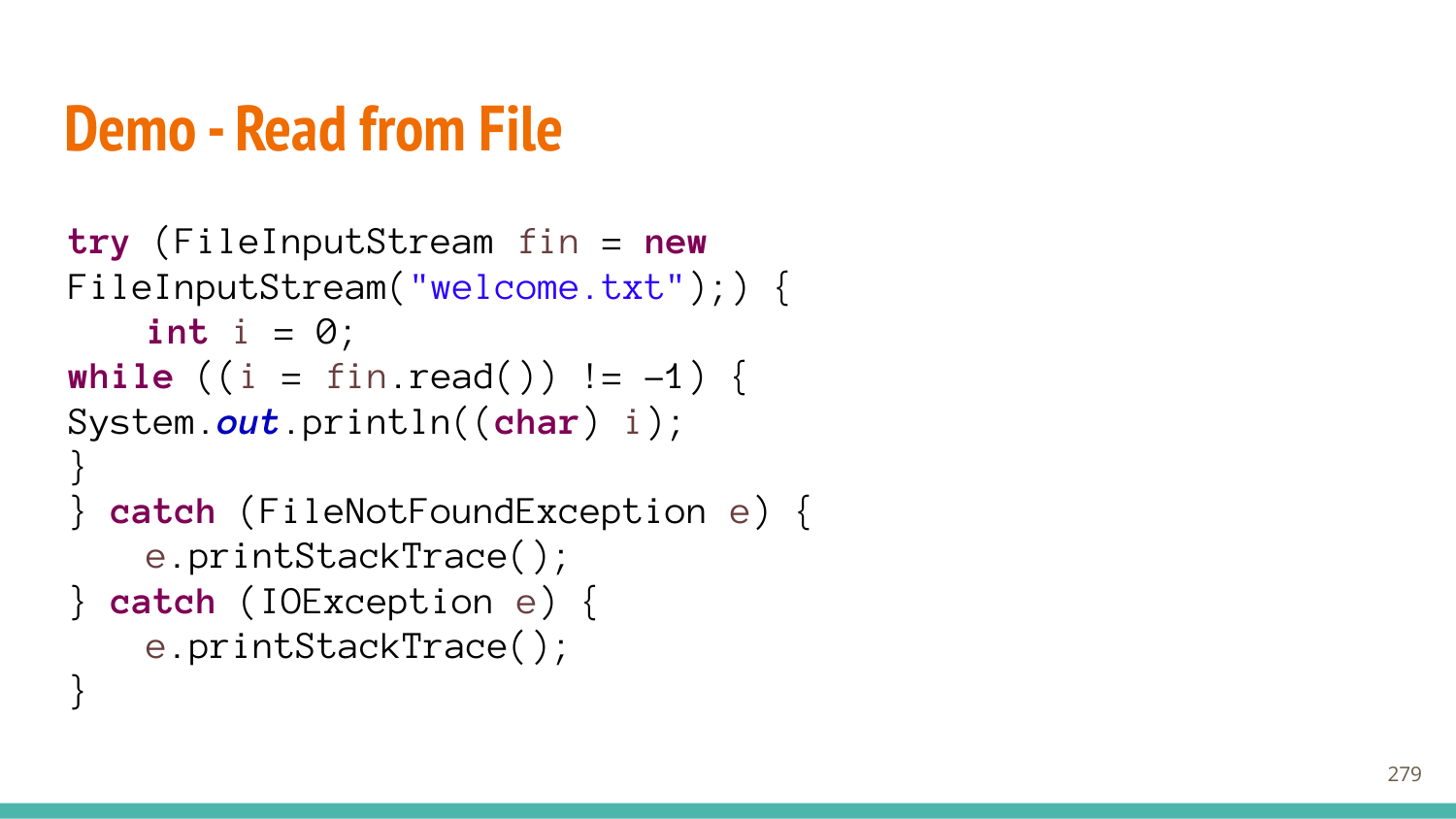

# Demo - Read from File
try (FileInputStream fin = new FileInputStream("welcome.txt");) {
int i = 0;
	while ((i = fin.read()) != -1) {
		System.out.println((char) i);
	}
} catch (FileNotFoundException e) {
e.printStackTrace();
} catch (IOException e) {
e.printStackTrace();
}

279